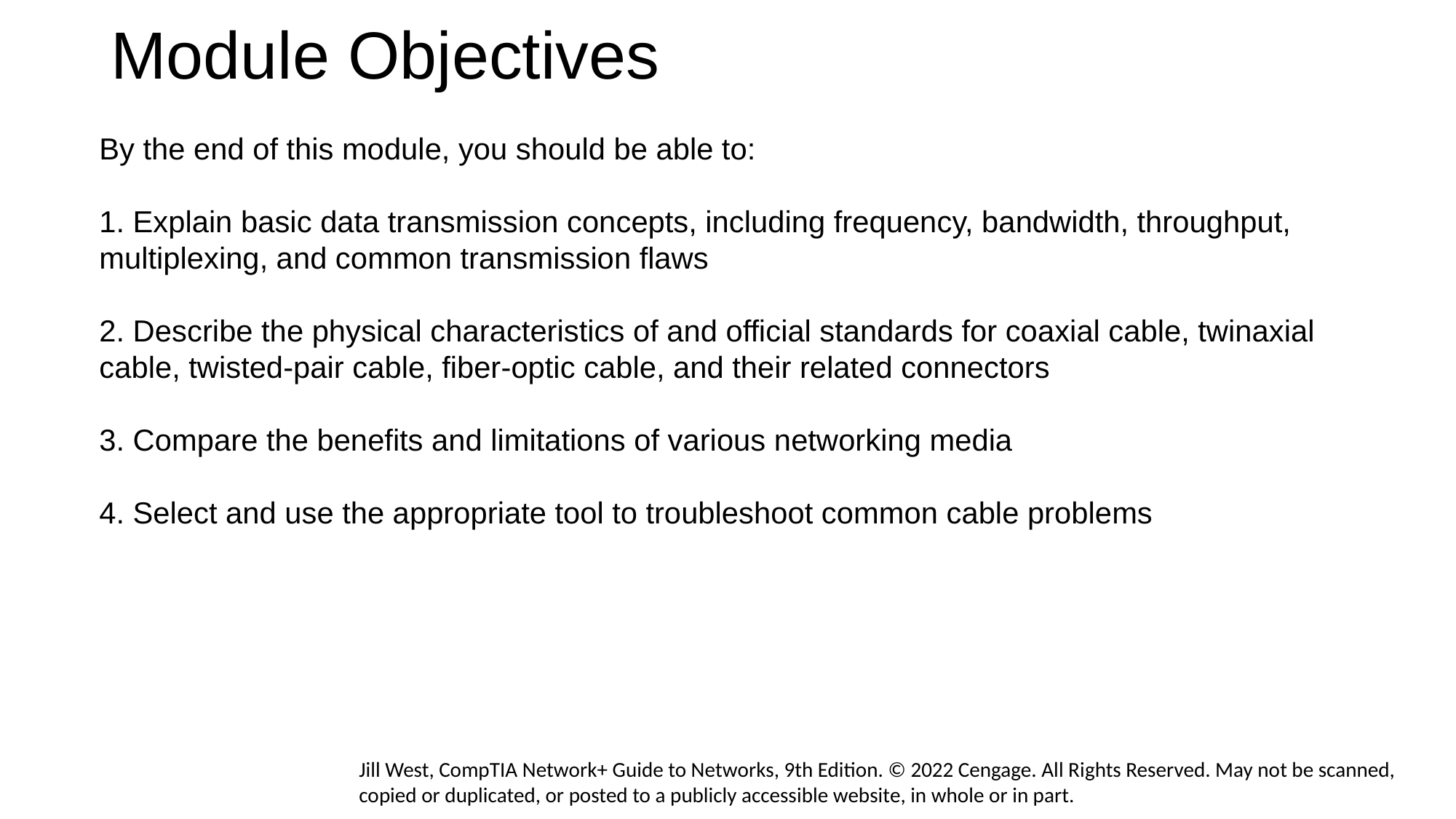

# Module Objectives
By the end of this module, you should be able to:

1. Explain basic data transmission concepts, including frequency, bandwidth, throughput, multiplexing, and common transmission flaws

2. Describe the physical characteristics of and official standards for coaxial cable, twinaxial cable, twisted-pair cable, fiber-optic cable, and their related connectors

3. Compare the benefits and limitations of various networking media

4. Select and use the appropriate tool to troubleshoot common cable problems